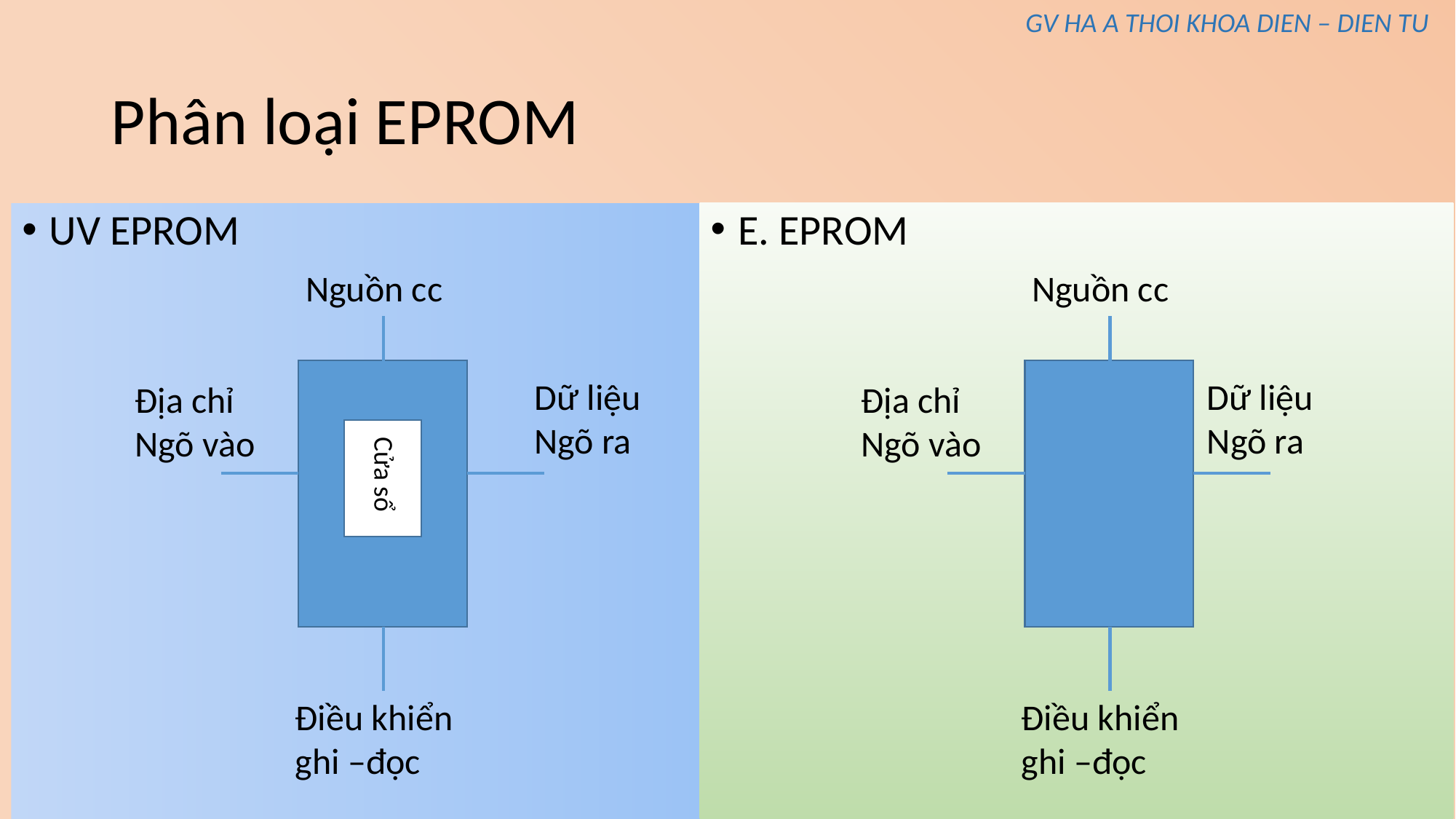

GV HA A THOI KHOA DIEN – DIEN TU
# Phân loại EPROM
E. EPROM

UV EPROM

Nguồn cc
Nguồn cc

Dữ liệu
Ngõ ra
Dữ liệu
Ngõ ra
Địa chỉ
Ngõ vào
Địa chỉ
Ngõ vào

Cửa sổ
Điều khiển ghi –đọc
Điều khiển ghi –đọc